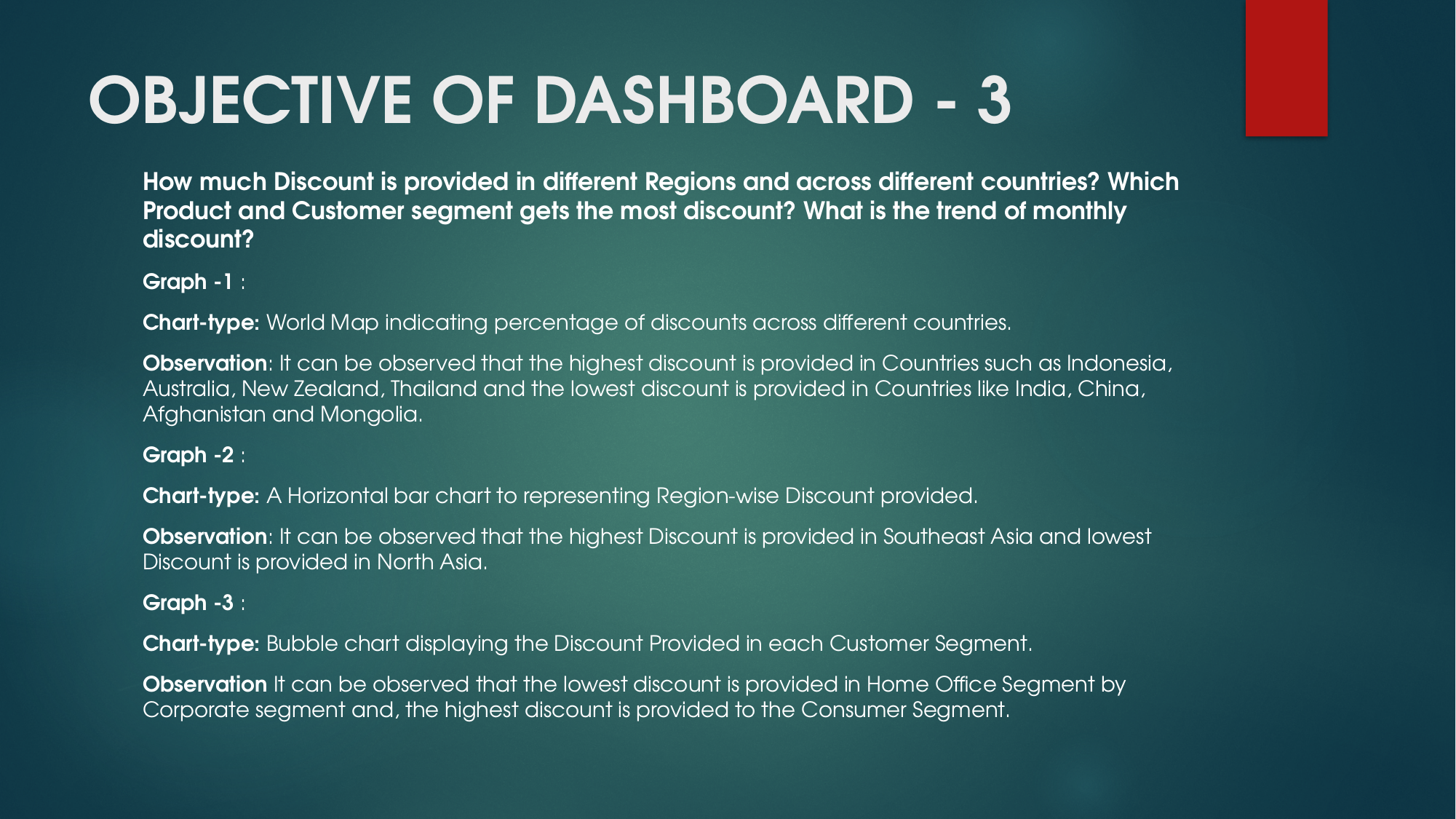

# OBJECTIVE OF DASHBOARD - 3
How much Discount is provided in different Regions and across different countries? Which Product and Customer segment gets the most discount? What is the trend of monthly discount?
Graph -1 :
Chart-type: World Map indicating percentage of discounts across different countries.
Observation: It can be observed that the highest discount is provided in Countries such as Indonesia, Australia, New Zealand, Thailand and the lowest discount is provided in Countries like India, China, Afghanistan and Mongolia.
Graph -2 :
Chart-type: A Horizontal bar chart to representing Region-wise Discount provided.
Observation: It can be observed that the highest Discount is provided in Southeast Asia and lowest Discount is provided in North Asia.
Graph -3 :
Chart-type: Bubble chart displaying the Discount Provided in each Customer Segment.
Observation It can be observed that the lowest discount is provided in Home Office Segment by Corporate segment and, the highest discount is provided to the Consumer Segment.